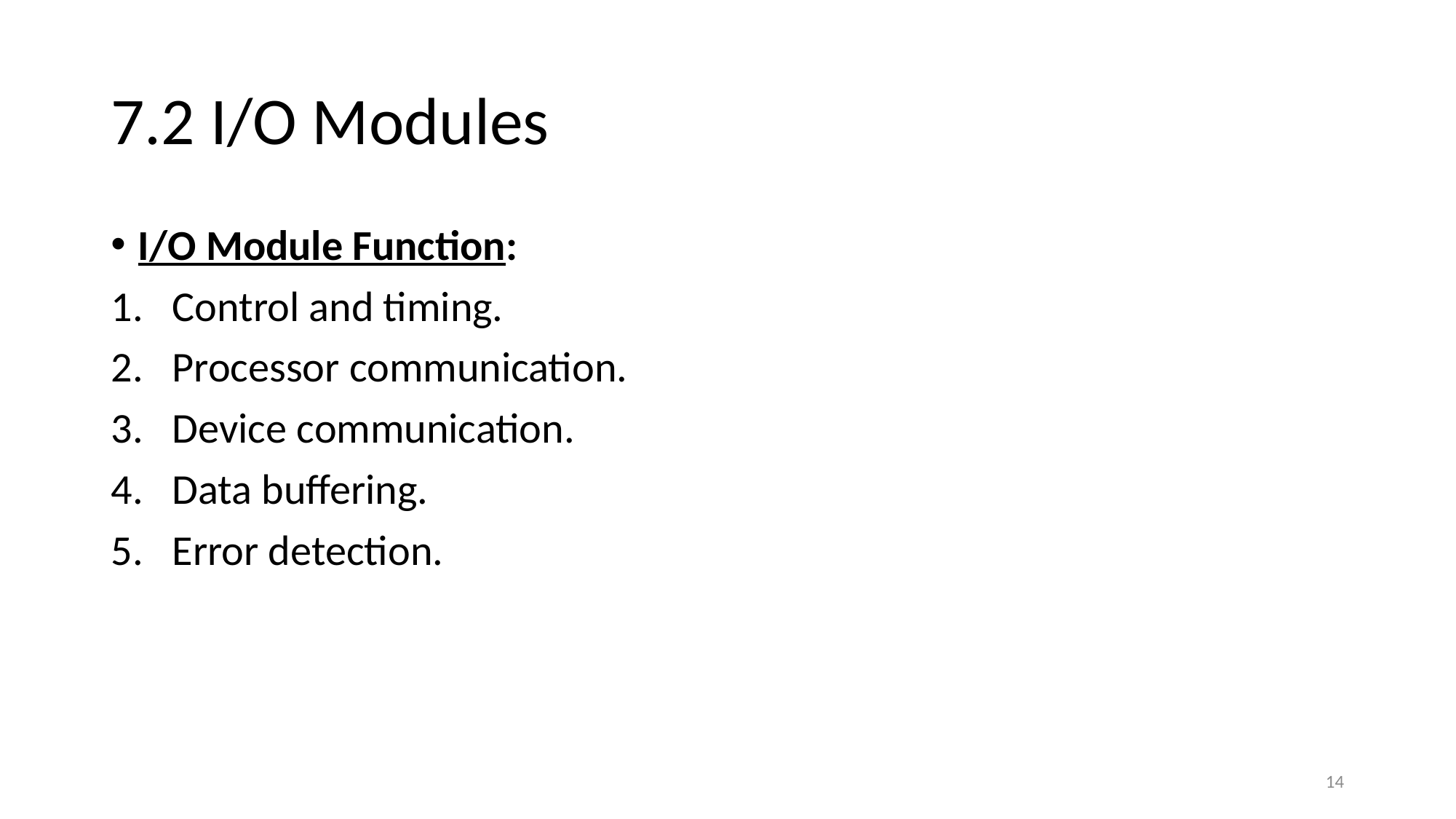

# 7.2 I/O Modules
I/O Module Function:
Control and timing.
Processor communication.
Device communication.
Data buffering.
Error detection.

14